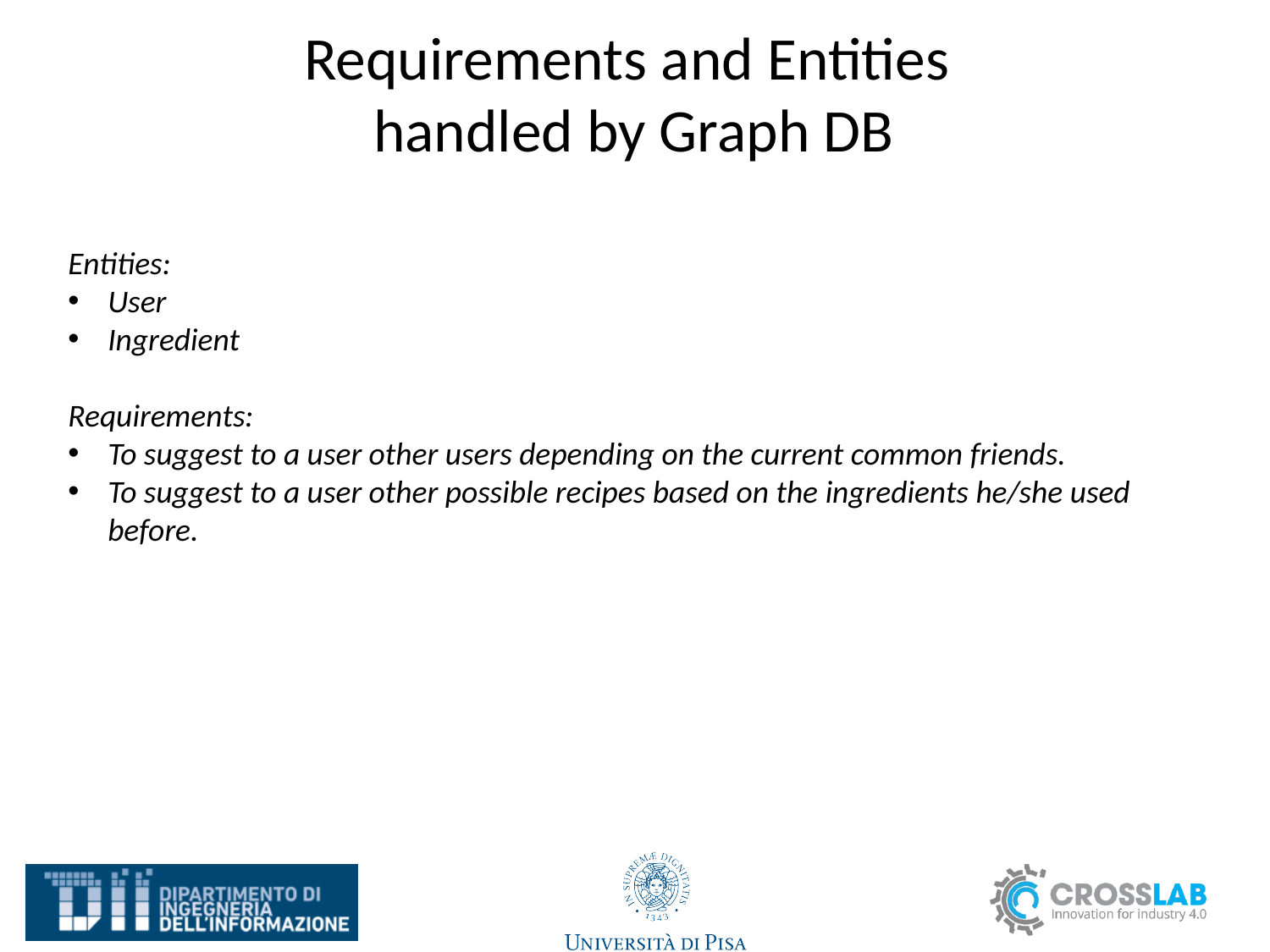

# Requirements and Entities handled by Graph DB
Entities:
User
Ingredient
Requirements:
To suggest to a user other users depending on the current common friends.
To suggest to a user other possible recipes based on the ingredients he/she used before.